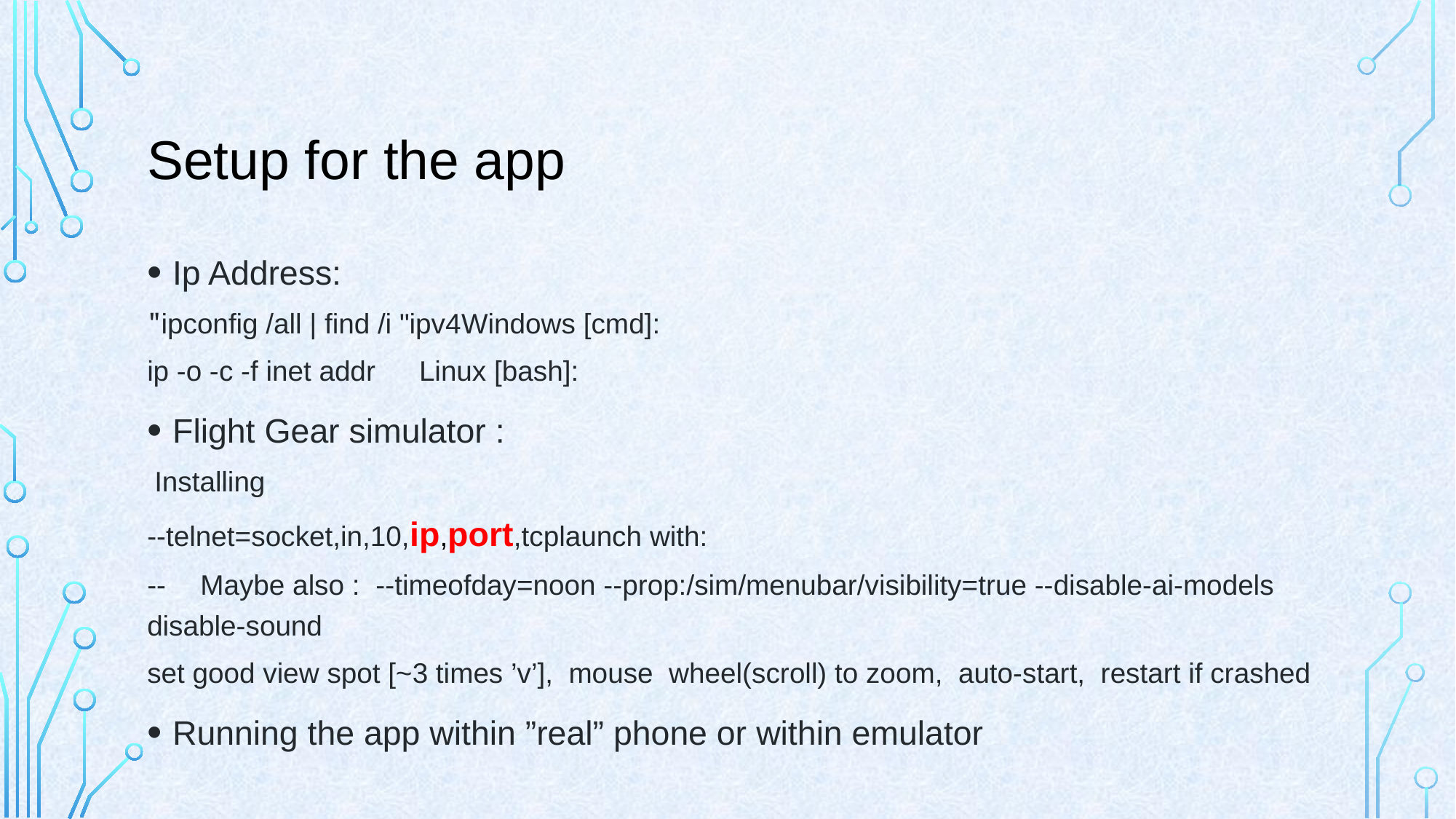

# Setup for the app
Ip Address:
Windows [cmd]:	ipconfig /all | find /i "ipv4"
Linux [bash]:		ip -o -c -f inet addr
Flight Gear simulator :
Installing
launch with:	--telnet=socket,in,10,ip,port,tcp
Maybe also :  --timeofday=noon --prop:/sim/menubar/visibility=true --disable-ai-models 			--disable-sound
set good view spot [~3 times ’v’],  mouse  wheel(scroll) to zoom,  auto-start,  restart if crashed
Running the app within ”real” phone or within emulator